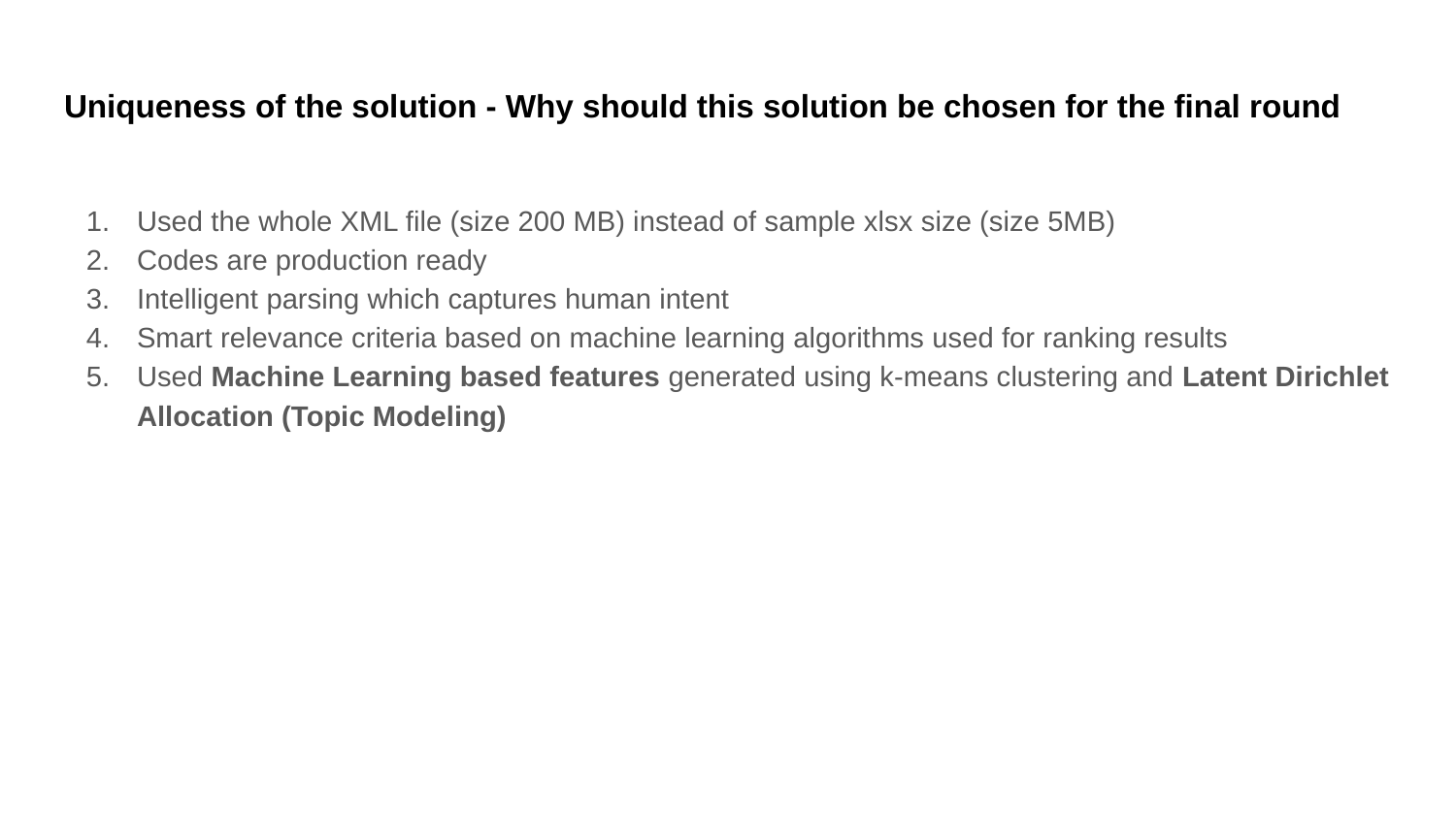

# Uniqueness of the solution - Why should this solution be chosen for the final round
Used the whole XML file (size 200 MB) instead of sample xlsx size (size 5MB)
Codes are production ready
Intelligent parsing which captures human intent
Smart relevance criteria based on machine learning algorithms used for ranking results
Used Machine Learning based features generated using k-means clustering and Latent Dirichlet Allocation (Topic Modeling)